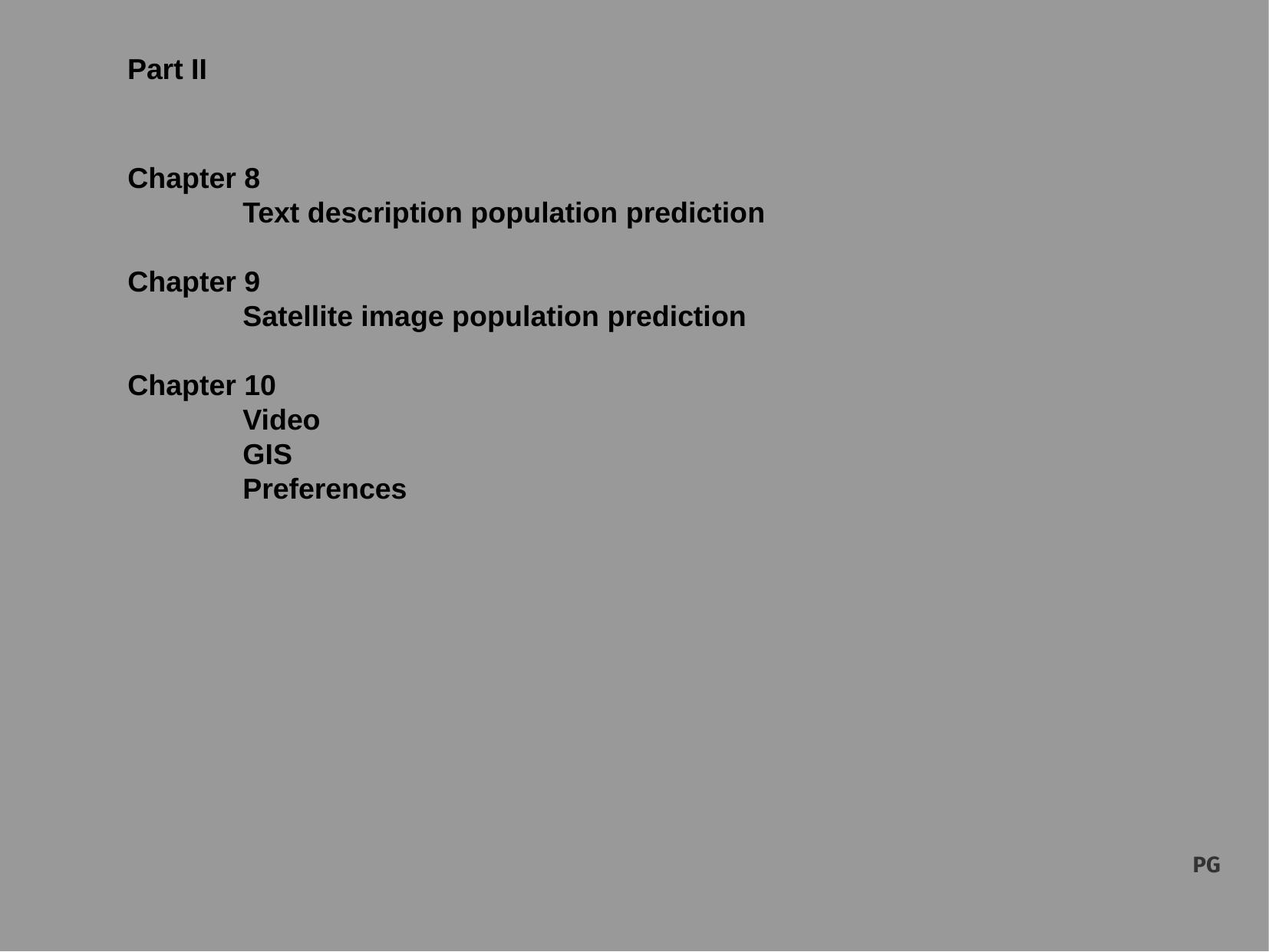

Part II
Chapter 8
	Text description population prediction

Chapter 9
	Satellite image population prediction

Chapter 10
	Video
	GIS
	Preferences